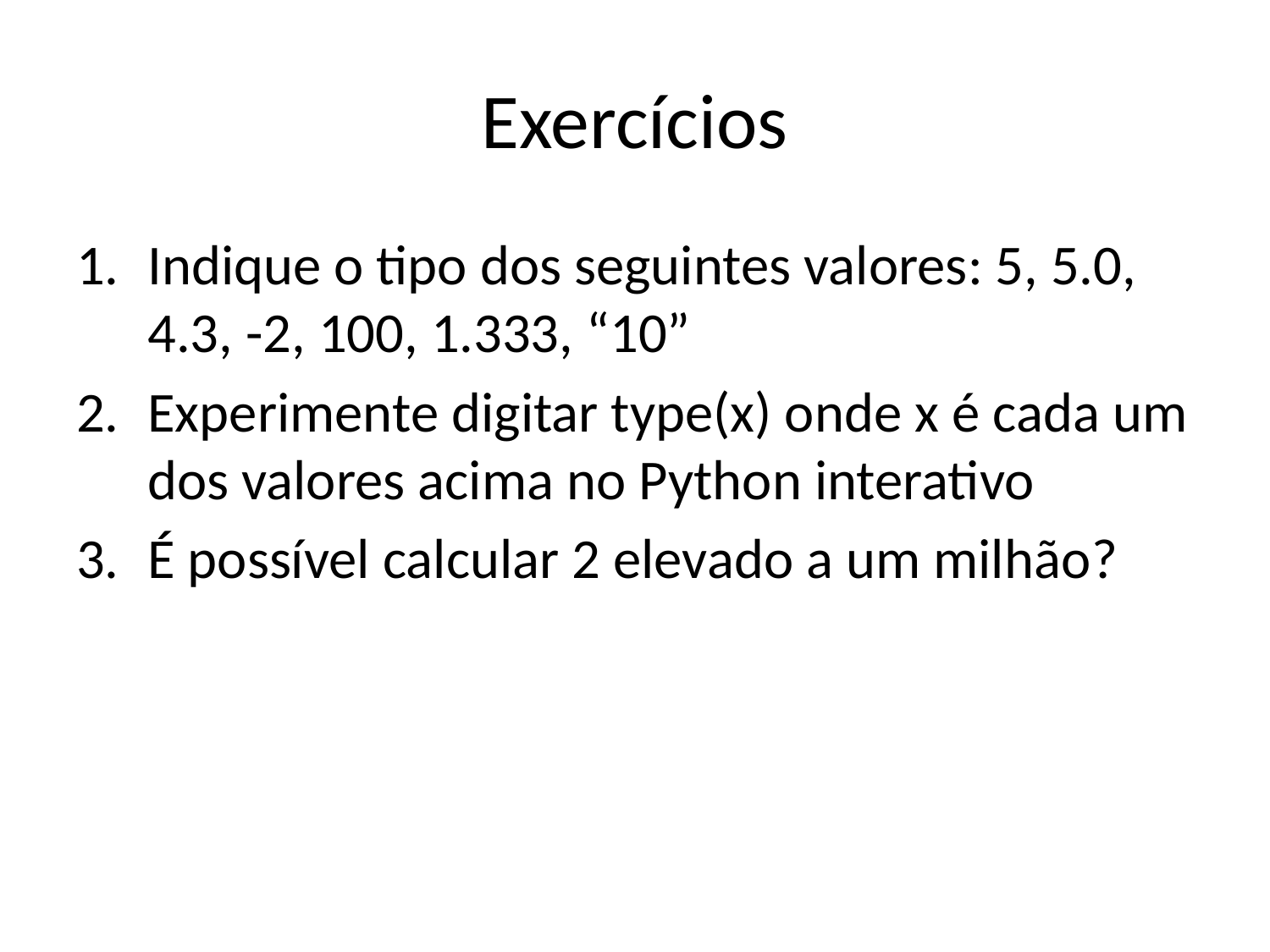

# Exercícios
Indique o tipo dos seguintes valores: 5, 5.0, 4.3, -2, 100, 1.333, “10”
Experimente digitar type(x) onde x é cada um dos valores acima no Python interativo
É possível calcular 2 elevado a um milhão?